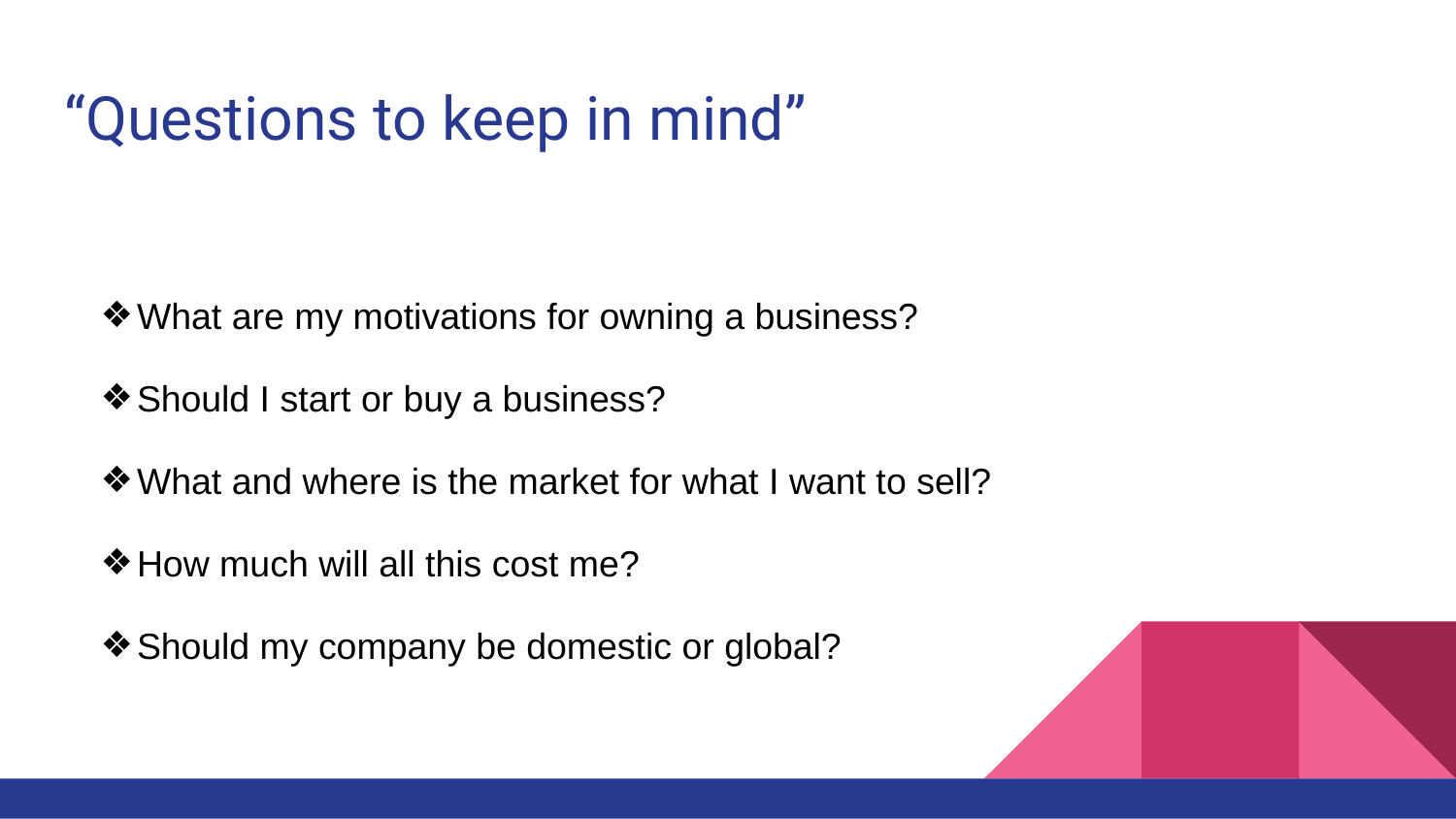

# “Questions to keep in mind”

What are my motivations for owning a business?
Should I start or buy a business?
What and where is the market for what I want to sell?
How much will all this cost me?
Should my company be domestic or global?